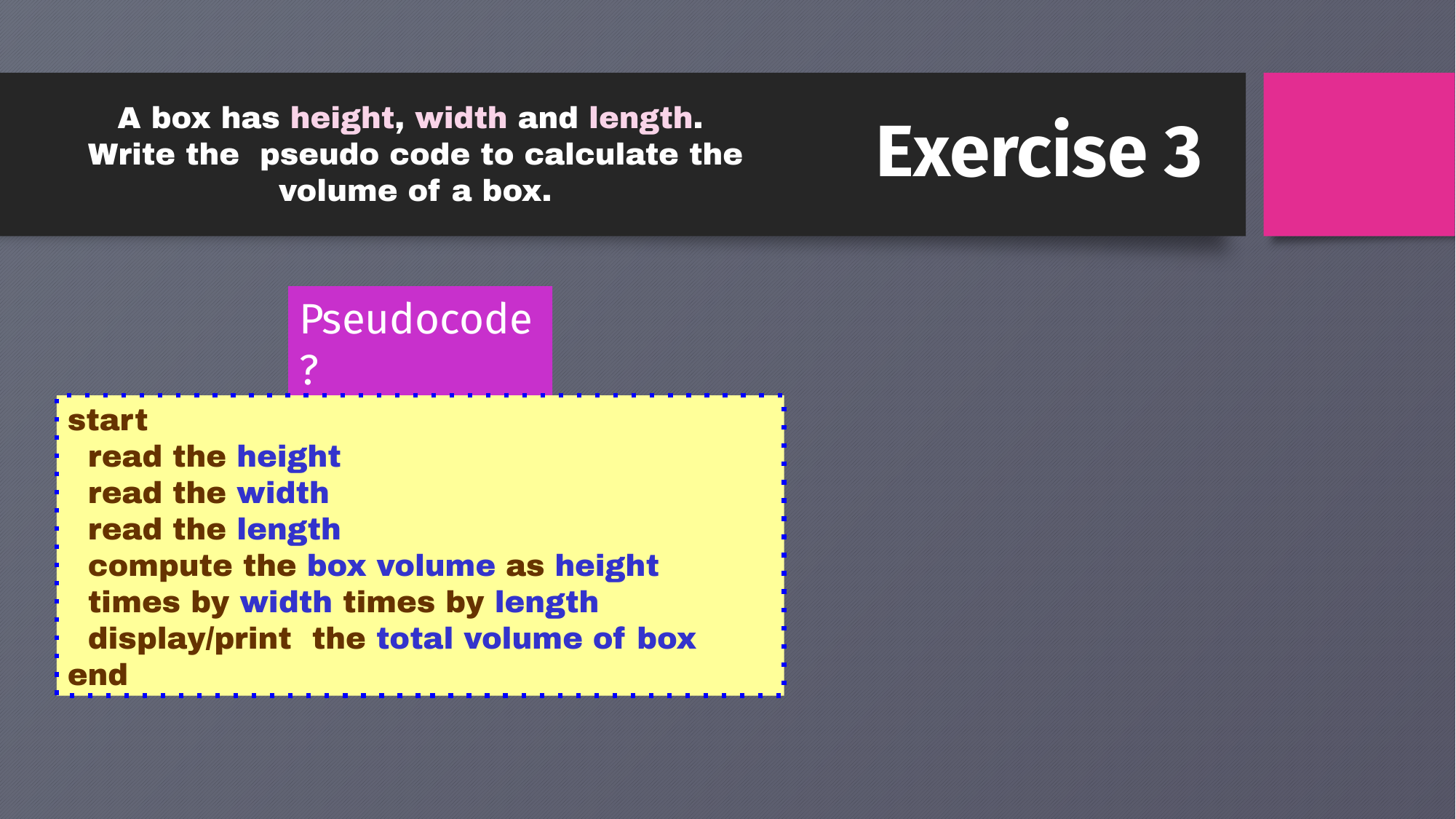

Exercise 3
A box has height, width and length.
Write the  pseudo code to calculate the volume of a box.
Pseudocode?
start
  read the height
  read the width
  read the length
  compute the box volume as height
  times by width times by length
  display/print  the total volume of box
end